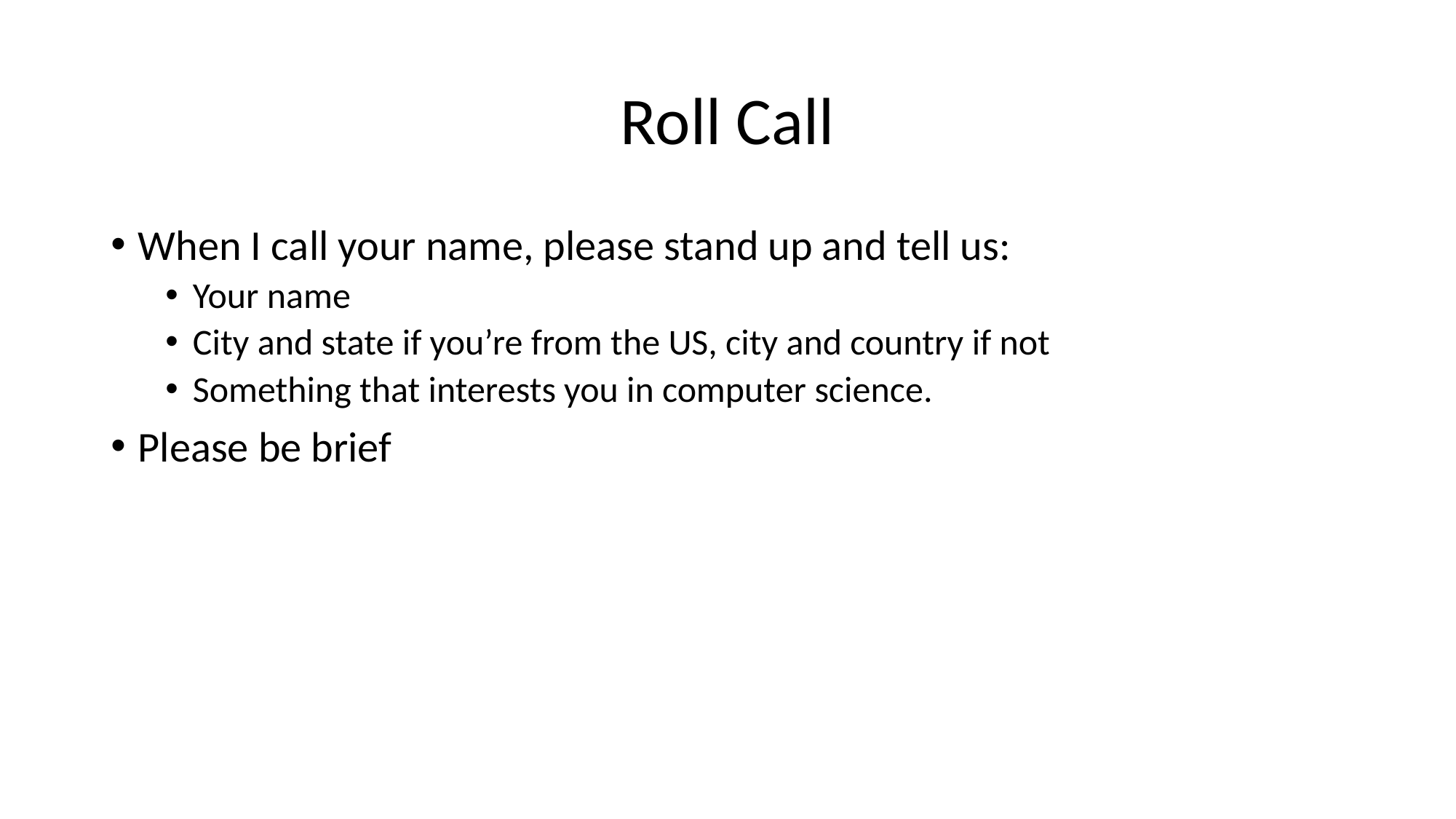

# Roll Call
When I call your name, please stand up and tell us:
Your name
City and state if you’re from the US, city and country if not
Something that interests you in computer science.
Please be brief